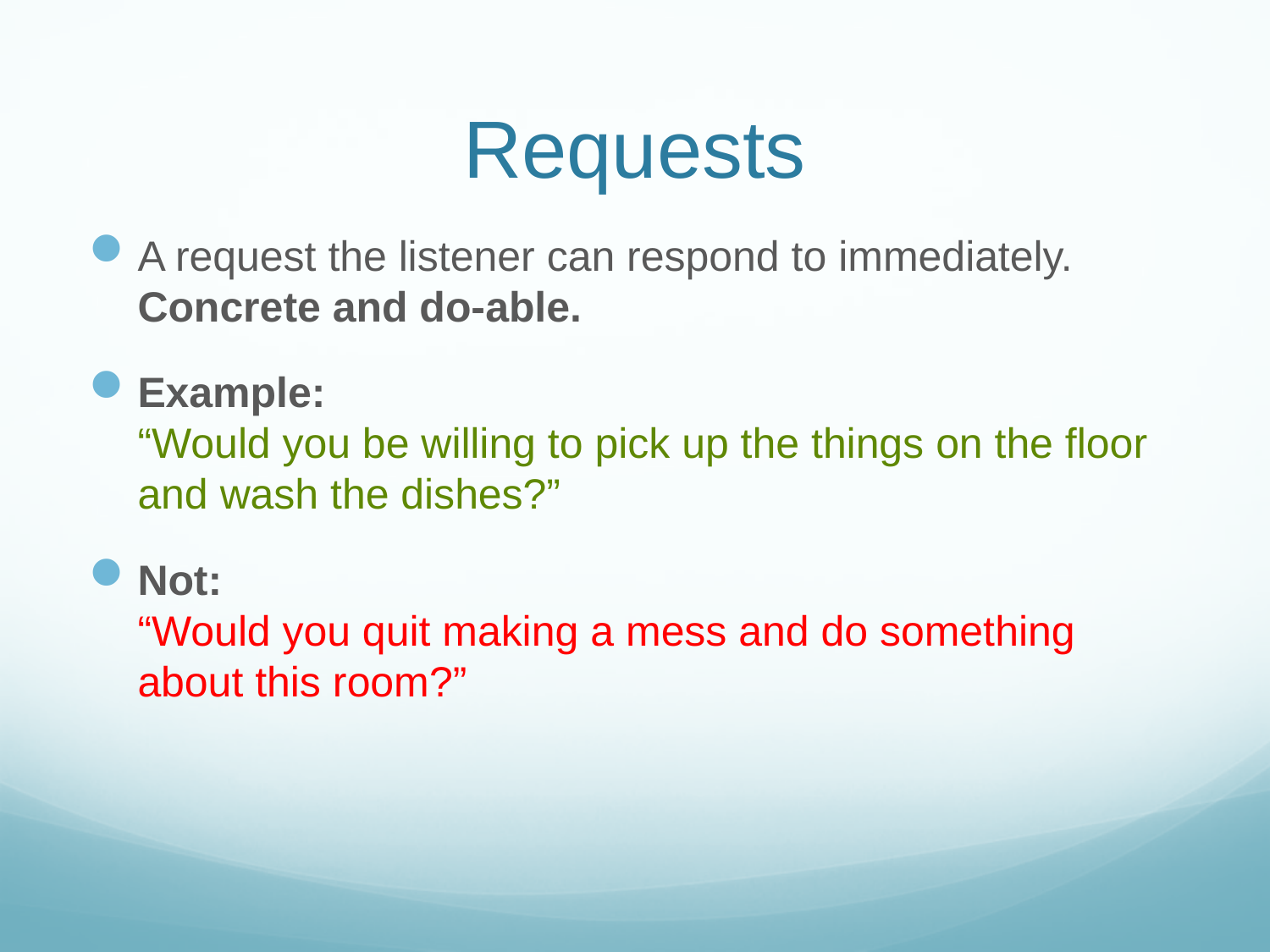

# Requests
A request the listener can respond to immediately. Concrete and do-able.
Example:
“Would you be willing to pick up the things on the floor and wash the dishes?”
Not:
“Would you quit making a mess and do something about this room?”